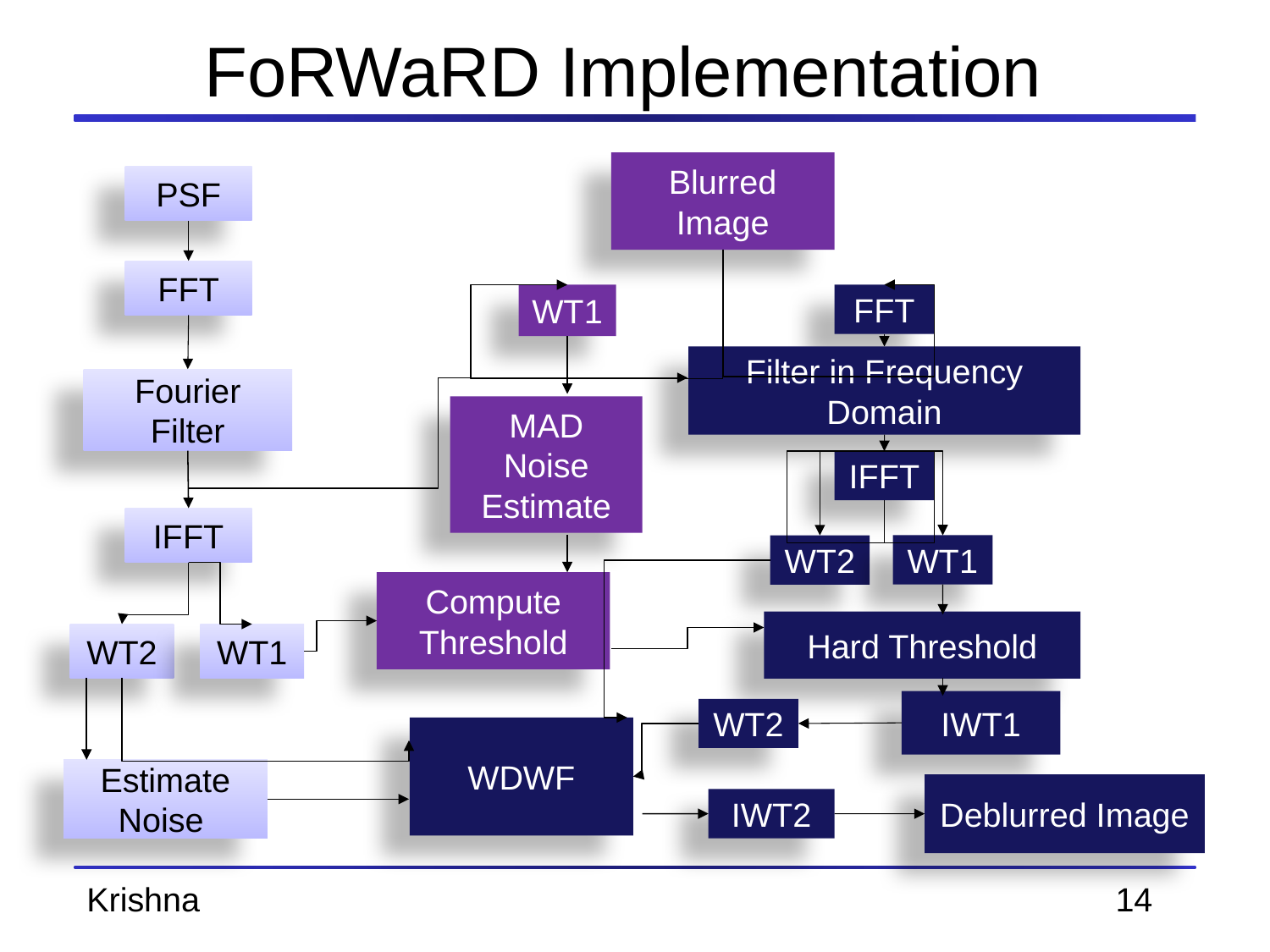

# FoRWaRD Implementation
Blurred Image
PSF
FFT
WT1
FFT
Filter in Frequency Domain
Fourier Filter
MAD Noise Estimate
IFFT
IFFT
WT1
WT2
Compute
Threshold
Hard Threshold
WT1
WT2
IWT1
WT2
WDWF
Estimate Noise
Deblurred Image
IWT2